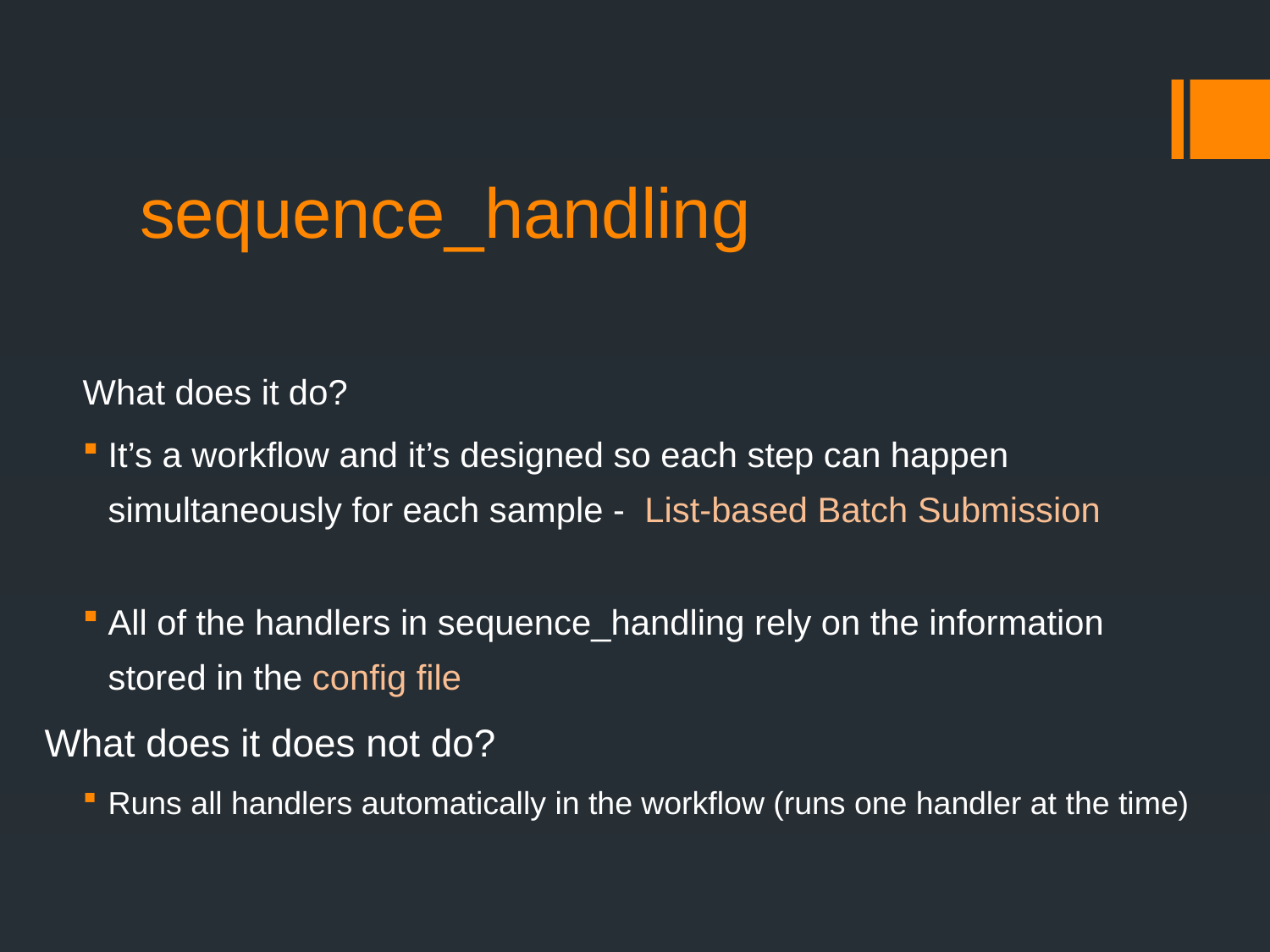

# sequence_handling
What does it do?
It’s a workflow and it’s designed so each step can happen simultaneously for each sample -  List-based Batch Submission

All of the handlers in sequence_handling rely on the information stored in the config file
What does it does not do?
Runs all handlers automatically in the workflow (runs one handler at the time)